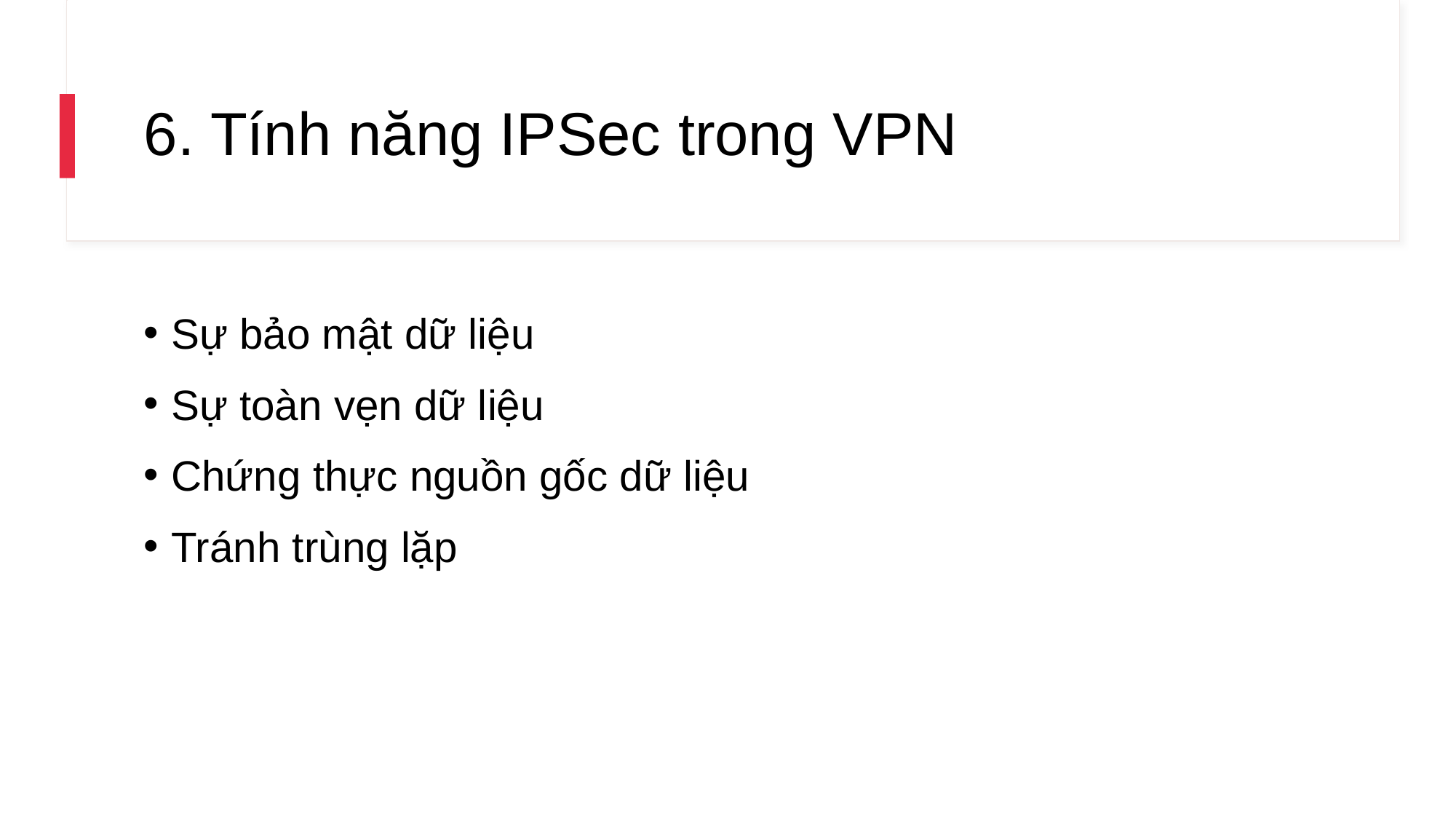

# 6. Tính năng IPSec trong VPN
Sự bảo mật dữ liệu
Sự toàn vẹn dữ liệu
Chứng thực nguồn gốc dữ liệu
Tránh trùng lặp